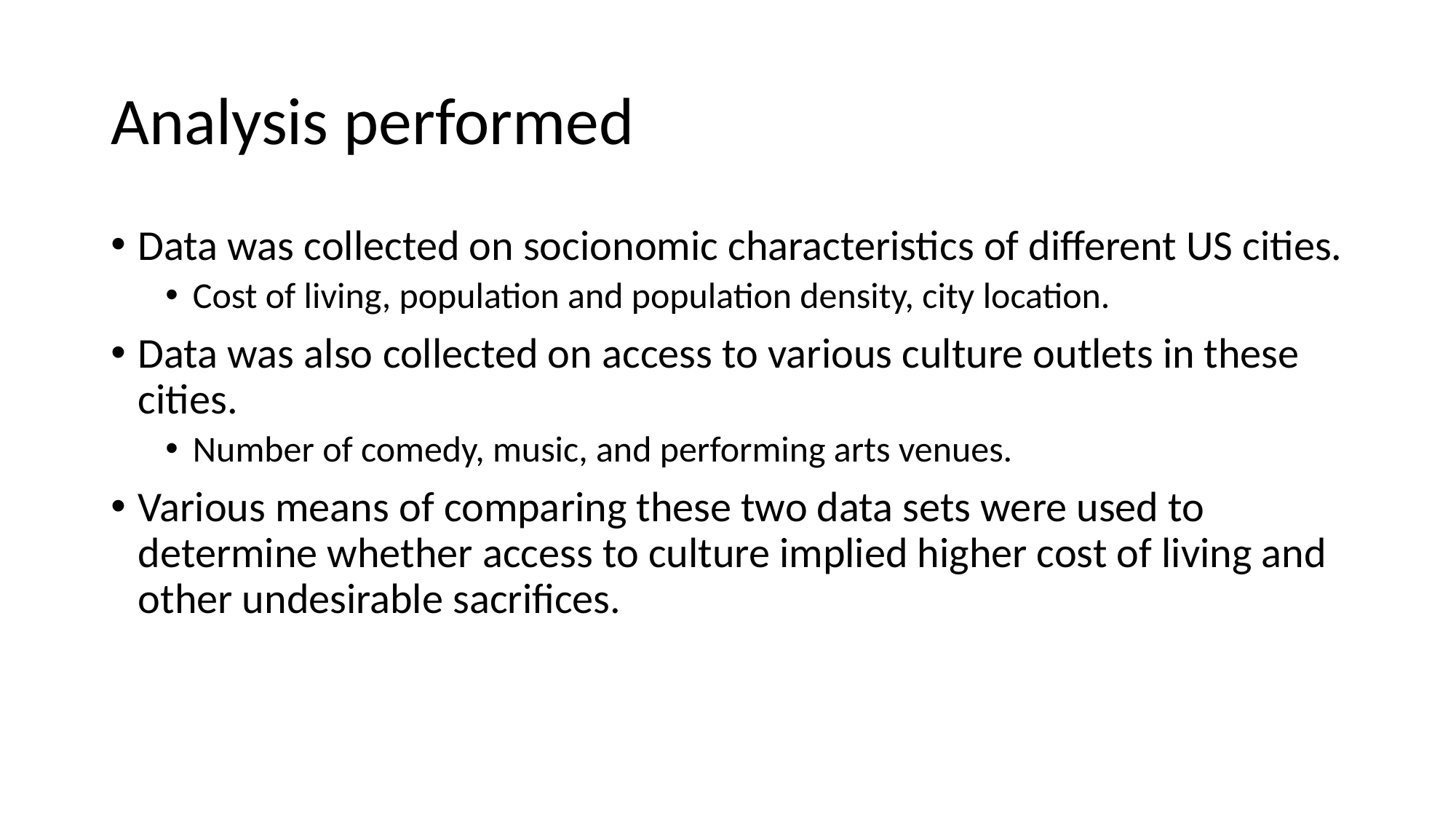

# Analysis performed
Data was collected on socionomic characteristics of different US cities.
Cost of living, population and population density, city location.
Data was also collected on access to various culture outlets in these cities.
Number of comedy, music, and performing arts venues.
Various means of comparing these two data sets were used to determine whether access to culture implied higher cost of living and other undesirable sacrifices.